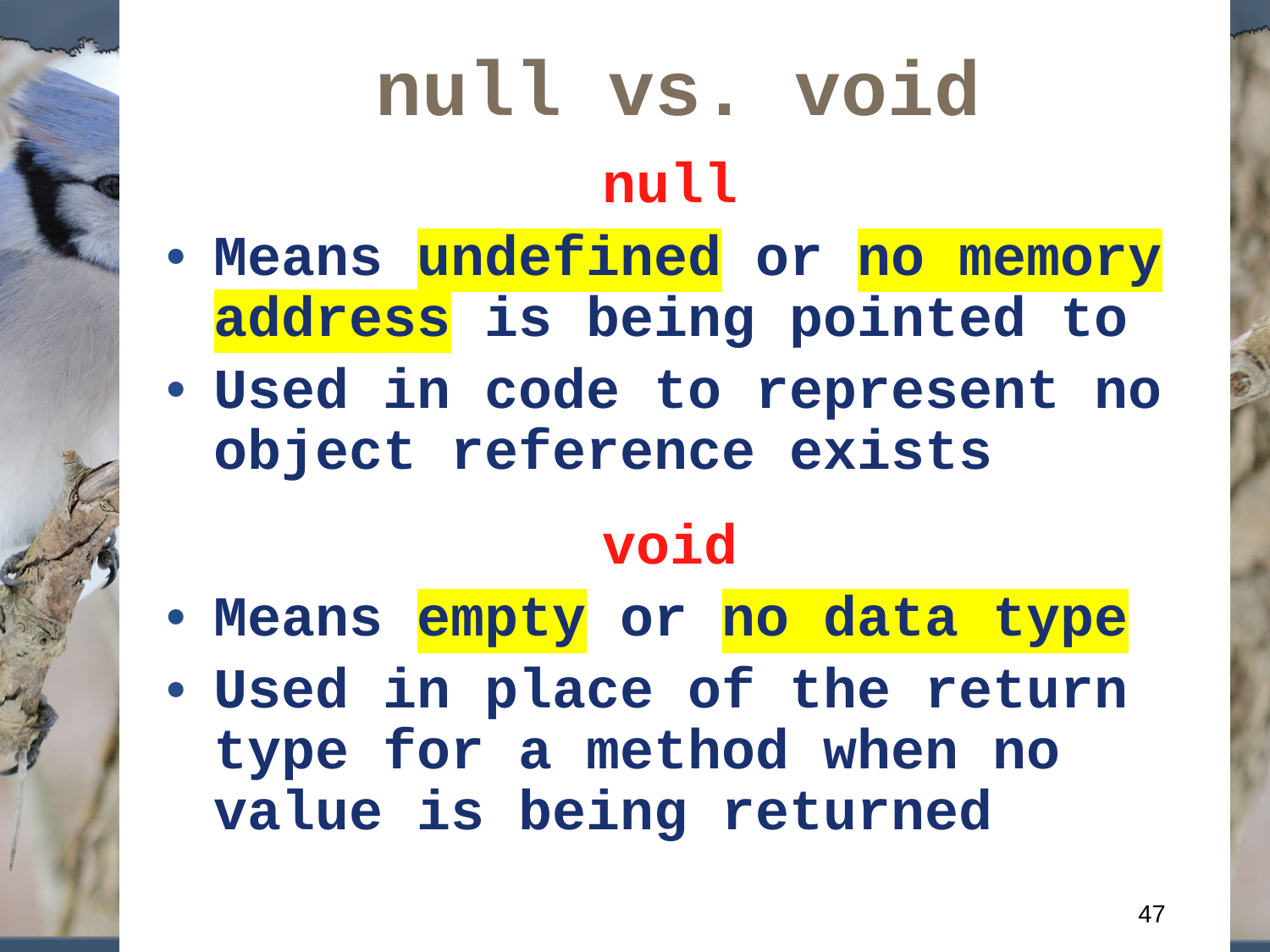

null vs. void
null
Means undefined or no memory address is being pointed to
Used in code to represent no object reference exists
void
Means empty or no data type
Used in place of the return type for a method when no value is being returned